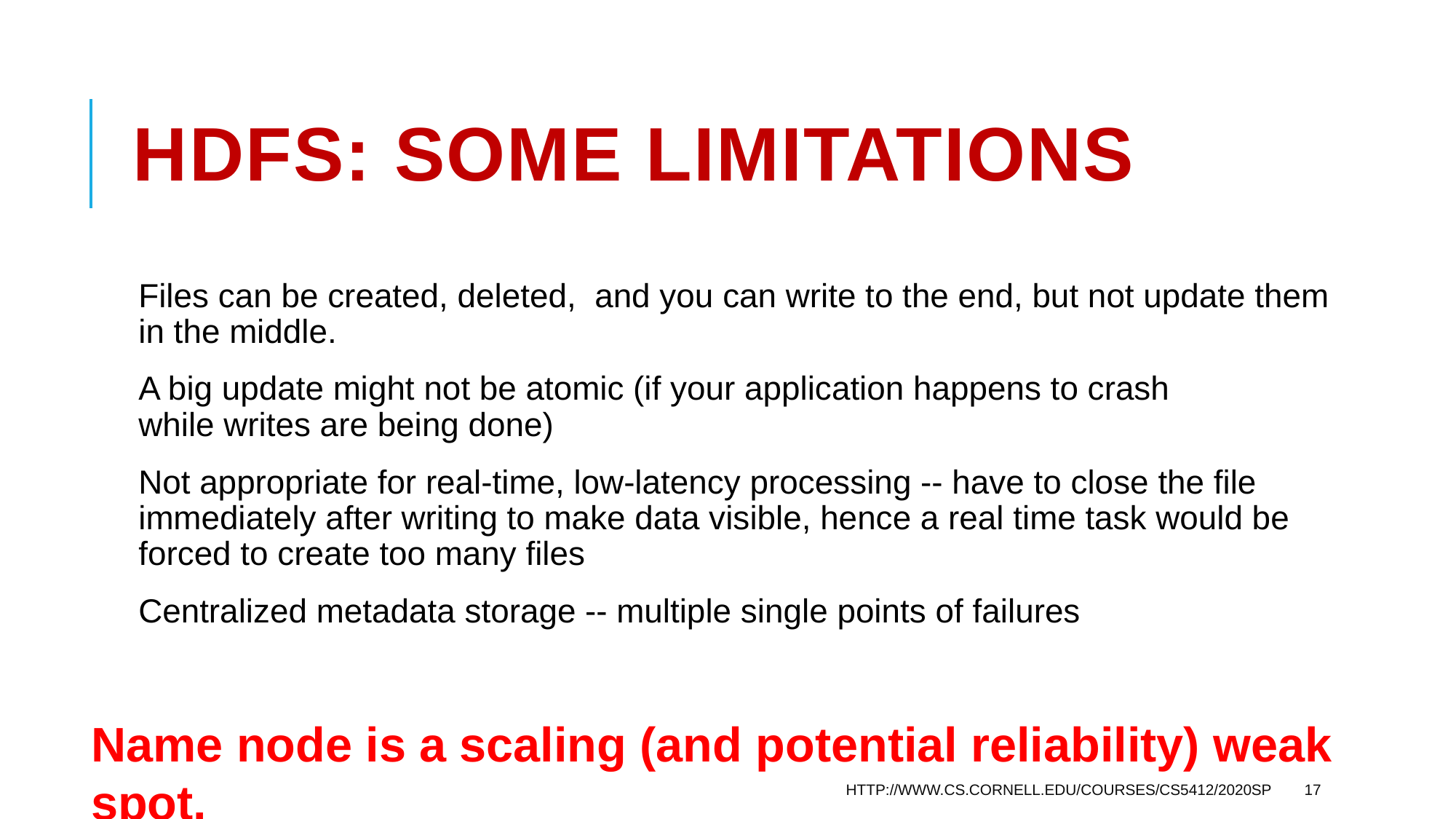

# HDFS: Some Limitations
Files can be created, deleted,  and you can write to the end, but not update them in the middle.
A big update might not be atomic (if your application happens to crash
while writes are being done)
Not appropriate for real-time, low-latency processing -- have to close the file immediately after writing to make data visible, hence a real time task would be forced to create too many files
Centralized metadata storage -- multiple single points of failures
Name node is a scaling (and potential reliability) weak spot.
HTTP://WWW.CS.CORNELL.EDU/COURSES/CS5412/2020SP
17